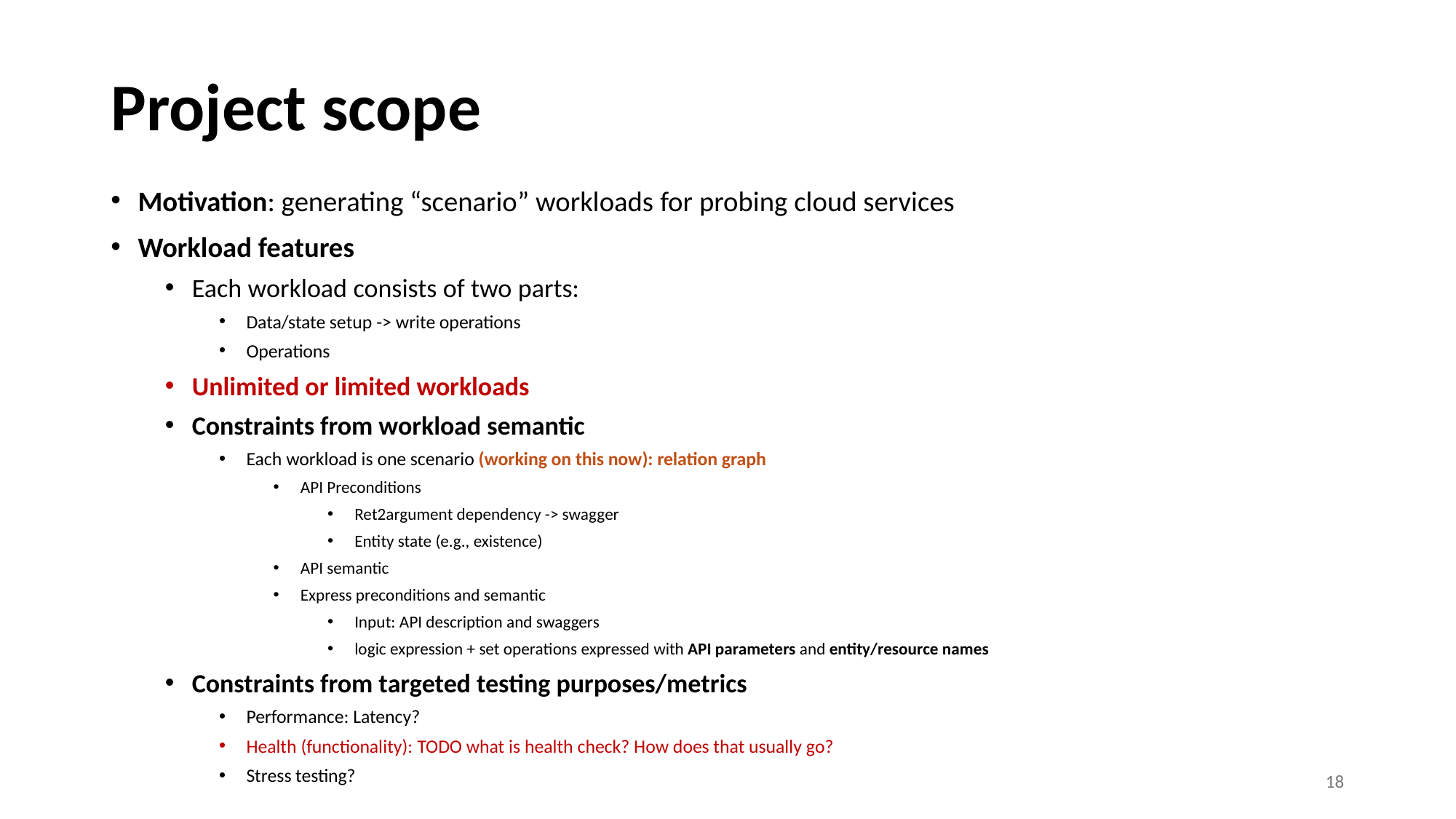

# Project scope
Motivation: generating “scenario” workloads for probing cloud services
Workload features
Each workload consists of two parts:
Data/state setup -> write operations
Operations
Unlimited or limited workloads
Constraints from workload semantic
Each workload is one scenario (working on this now): relation graph
API Preconditions
Ret2argument dependency -> swagger
Entity state (e.g., existence)
API semantic
Express preconditions and semantic
Input: API description and swaggers
logic expression + set operations expressed with API parameters and entity/resource names
Constraints from targeted testing purposes/metrics
Performance: Latency?
Health (functionality): TODO what is health check? How does that usually go?
Stress testing?
18